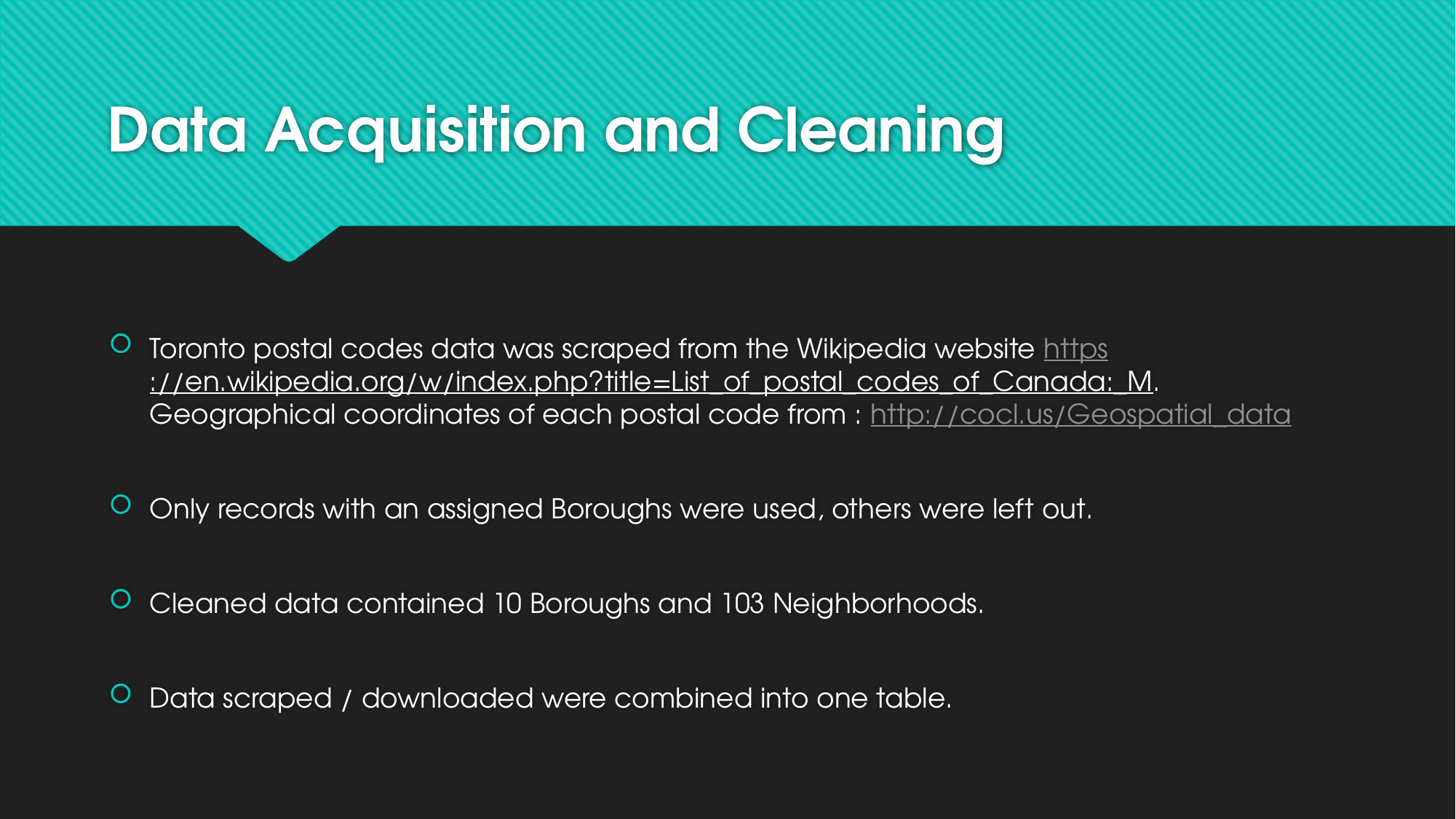

# Data Acquisition and Cleaning
Toronto postal codes data was scraped from the Wikipedia website https://en.wikipedia.org/w/index.php?title=List_of_postal_codes_of_Canada:_M. Geographical coordinates of each postal code from : http://cocl.us/Geospatial_data

Only records with an assigned Boroughs were used, others were left out.

Cleaned data contained 10 Boroughs and 103 Neighborhoods.

Data scraped / downloaded were combined into one table.